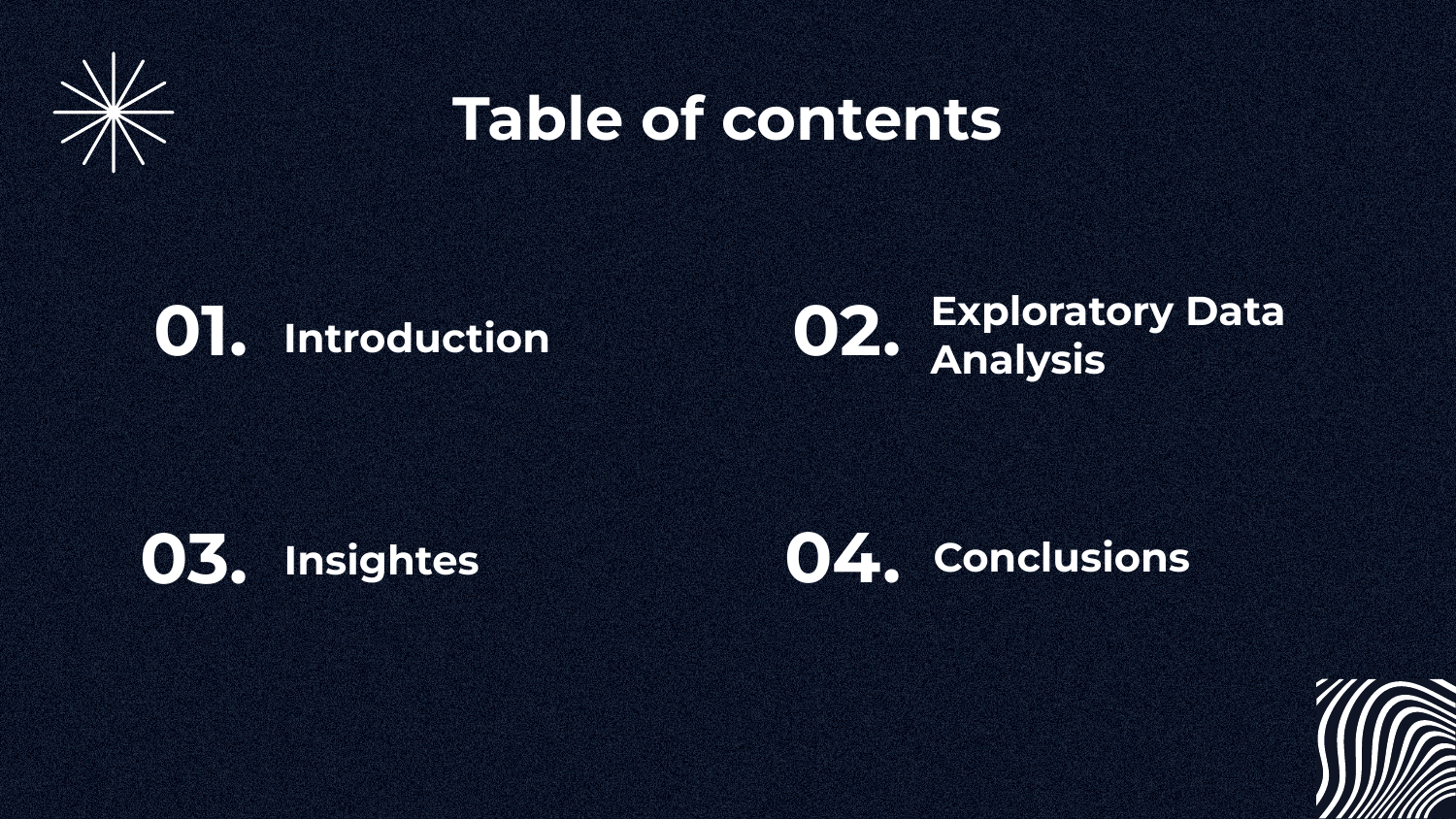

Table of contents
01.
02.
Exploratory Data Analysis
# Introduction
Conclusions
Insightes
04.
03.